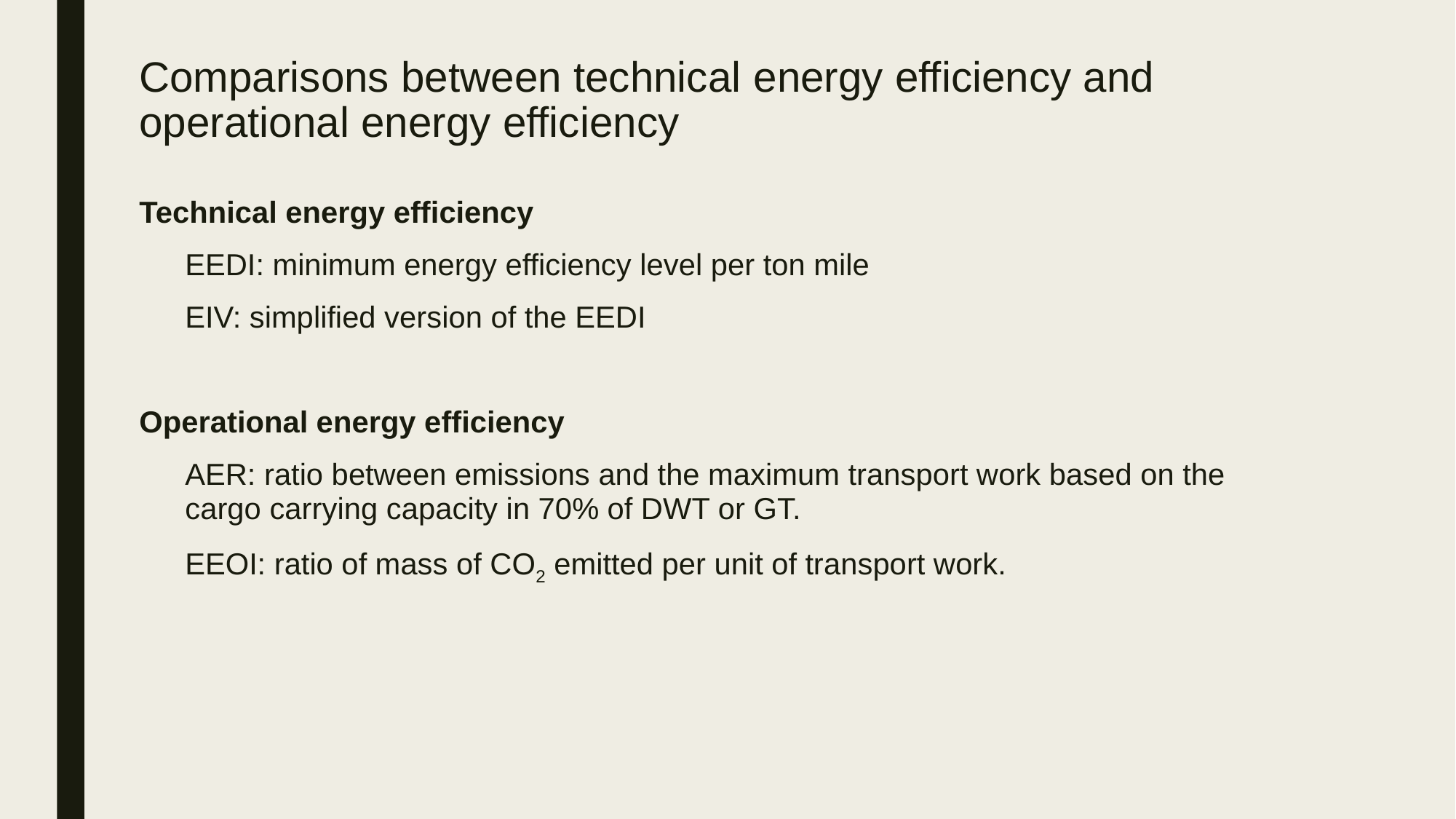

# Comparisons between technical energy efficiency and operational energy efficiency
Technical energy efficiency
EEDI: minimum energy efficiency level per ton mile
EIV: simplified version of the EEDI

Operational energy efficiency
AER: ratio between emissions and the maximum transport work based on the cargo carrying capacity in 70% of DWT or GT.
EEOI: ratio of mass of CO2 emitted per unit of transport work.